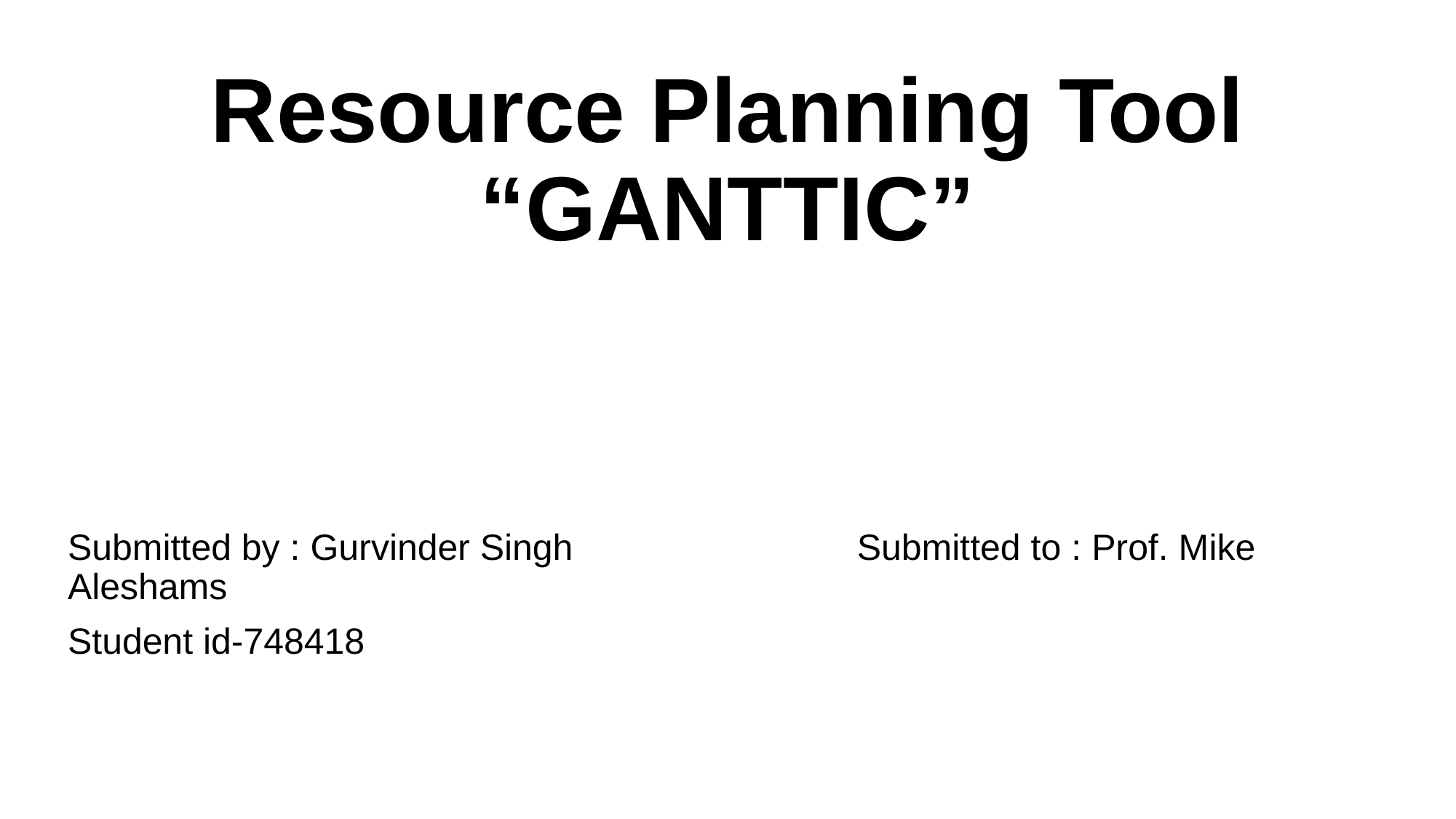

# Resource Planning Tool “GANTTIC”
Submitted by : Gurvinder Singh                            Submitted to : Prof. Mike Aleshams
Student id-748418